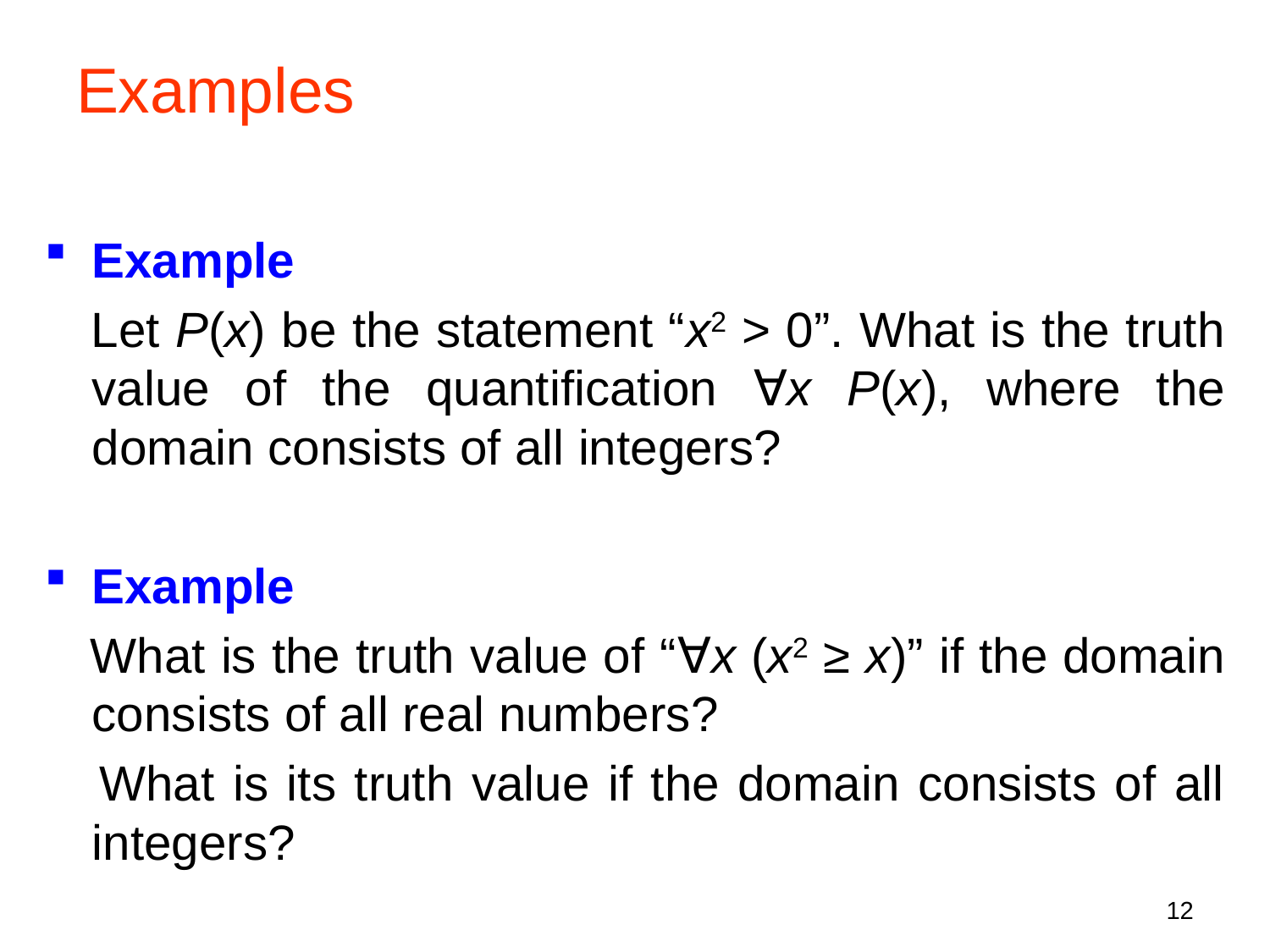

# Examples
Example
   Let P(x) be the statement “x2 > 0”. What is the truth value of the quantification ∀x P(x), where the domain consists of all integers?

Example
   What is the truth value of “∀x (x2 ≥ x)” if the domain consists of all real numbers?
   What is its truth value if the domain consists of all integers?

12